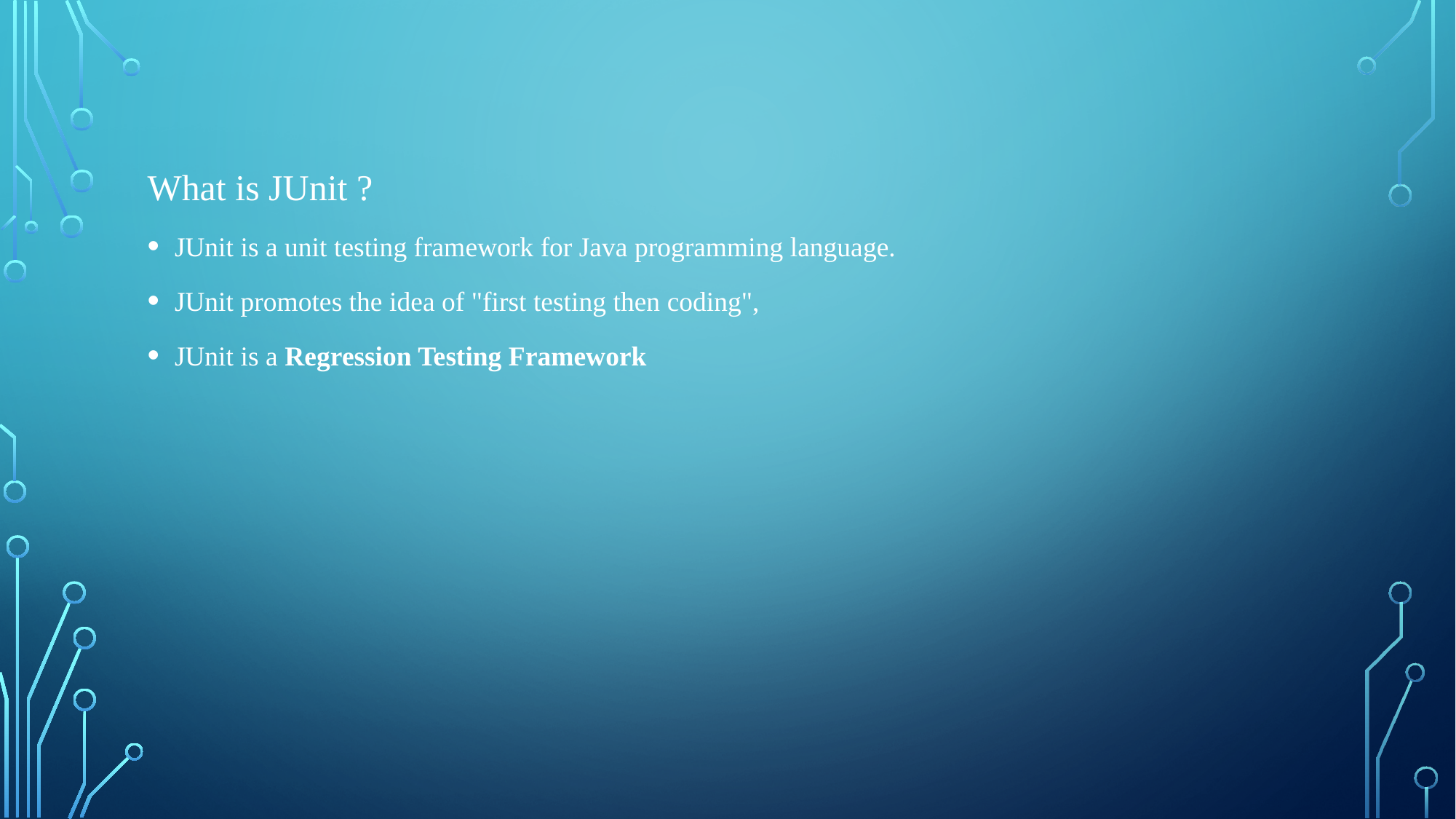

What is JUnit ?
JUnit is a unit testing framework for Java programming language.
JUnit promotes the idea of "first testing then coding",
JUnit is a Regression Testing Framework